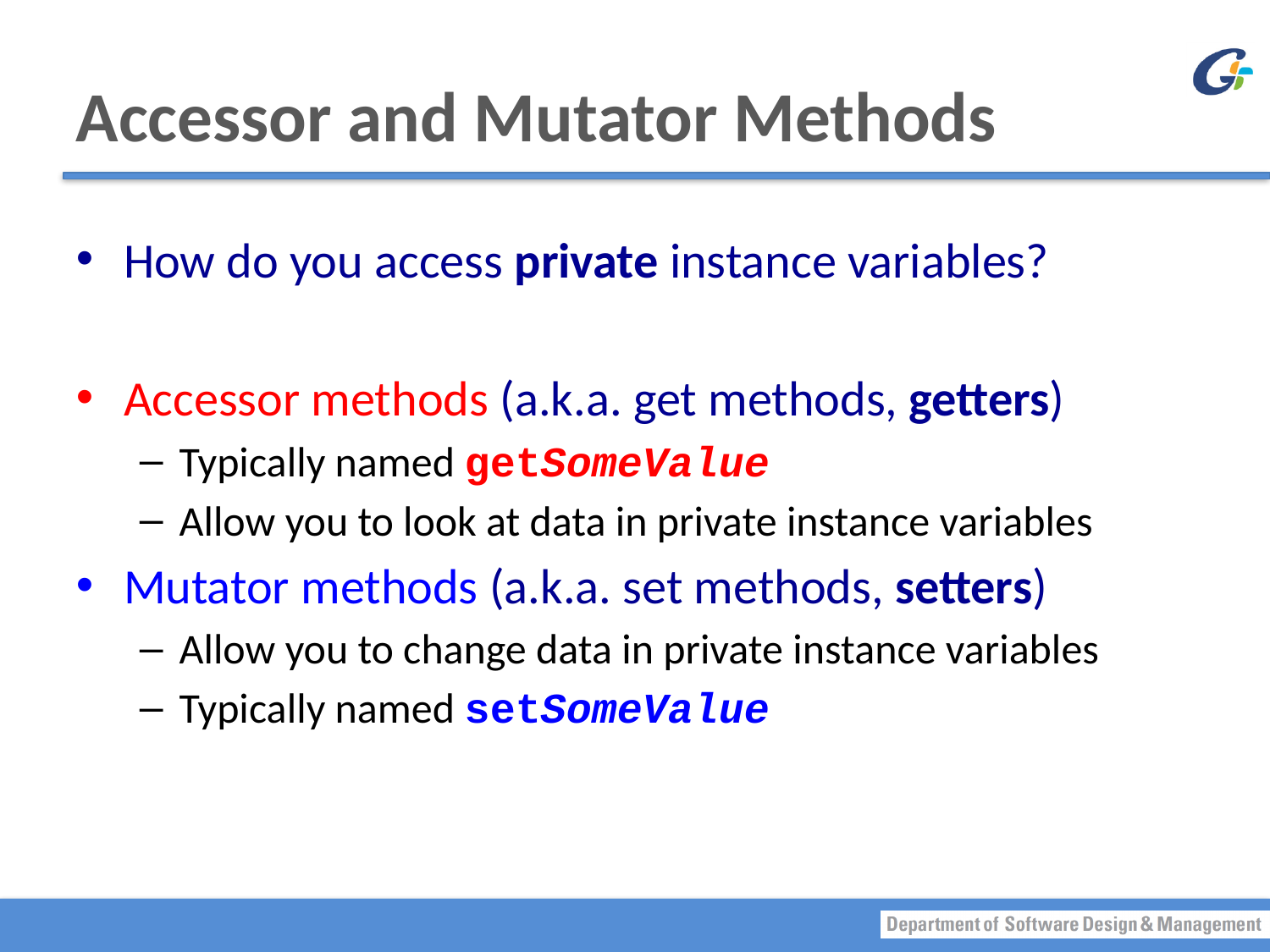

# Accessor and Mutator Methods
How do you access private instance variables?

Accessor methods (a.k.a. get methods, getters)
Typically named getSomeValue
Allow you to look at data in private instance variables
Mutator methods (a.k.a. set methods, setters)
Allow you to change data in private instance variables
Typically named setSomeValue